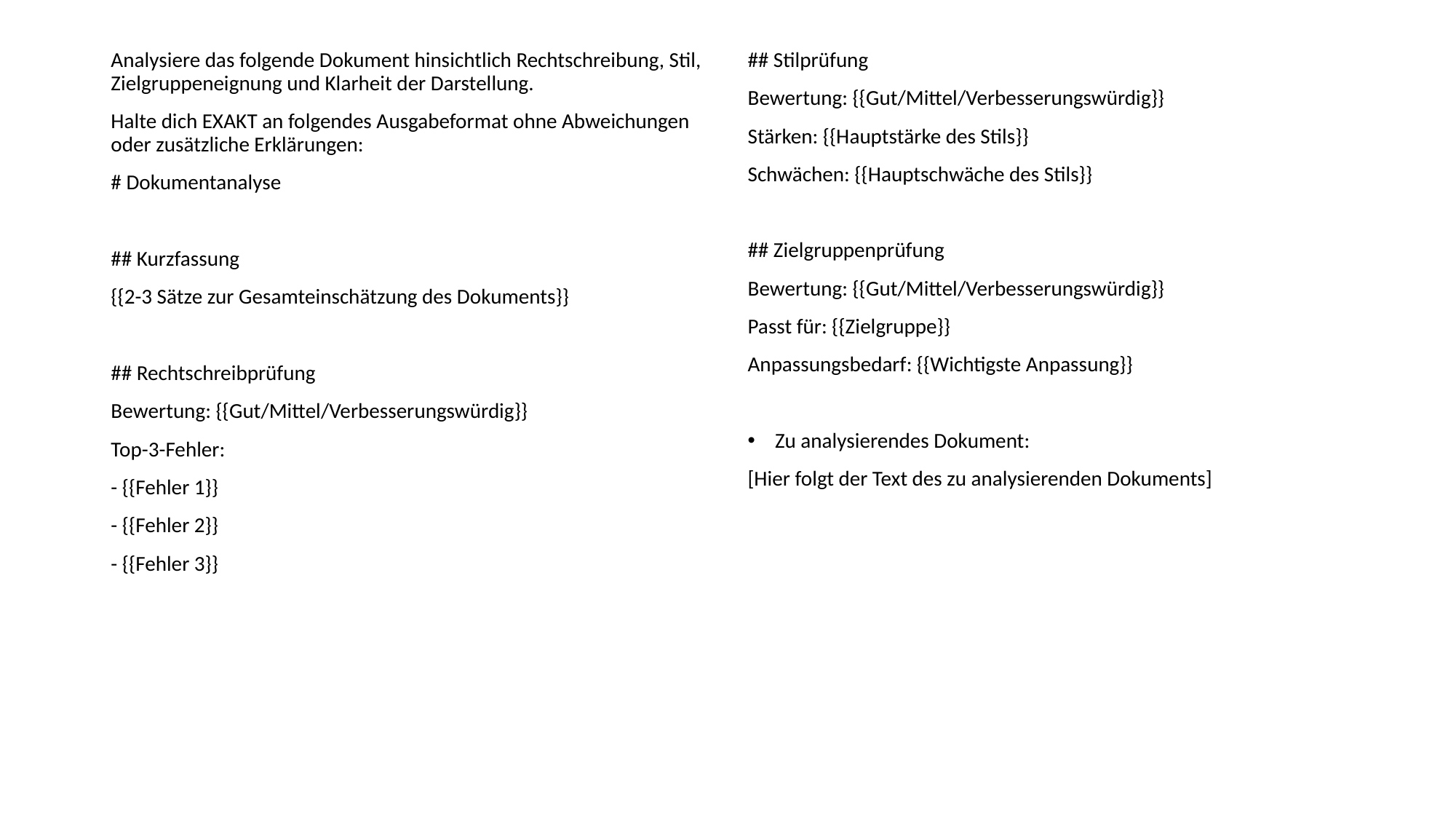

Analysiere das folgende Dokument hinsichtlich Rechtschreibung, Stil, Zielgruppeneignung und Klarheit der Darstellung.
Halte dich EXAKT an folgendes Ausgabeformat ohne Abweichungen oder zusätzliche Erklärungen:
# Dokumentanalyse

## Kurzfassung
{{2-3 Sätze zur Gesamteinschätzung des Dokuments}}

## Rechtschreibprüfung
Bewertung: {{Gut/Mittel/Verbesserungswürdig}}
Top-3-Fehler:
- {{Fehler 1}}
- {{Fehler 2}}
- {{Fehler 3}}
## Stilprüfung
Bewertung: {{Gut/Mittel/Verbesserungswürdig}}
Stärken: {{Hauptstärke des Stils}}
Schwächen: {{Hauptschwäche des Stils}}

## Zielgruppenprüfung
Bewertung: {{Gut/Mittel/Verbesserungswürdig}}
Passt für: {{Zielgruppe}}
Anpassungsbedarf: {{Wichtigste Anpassung}}

Zu analysierendes Dokument:
[Hier folgt der Text des zu analysierenden Dokuments]

#